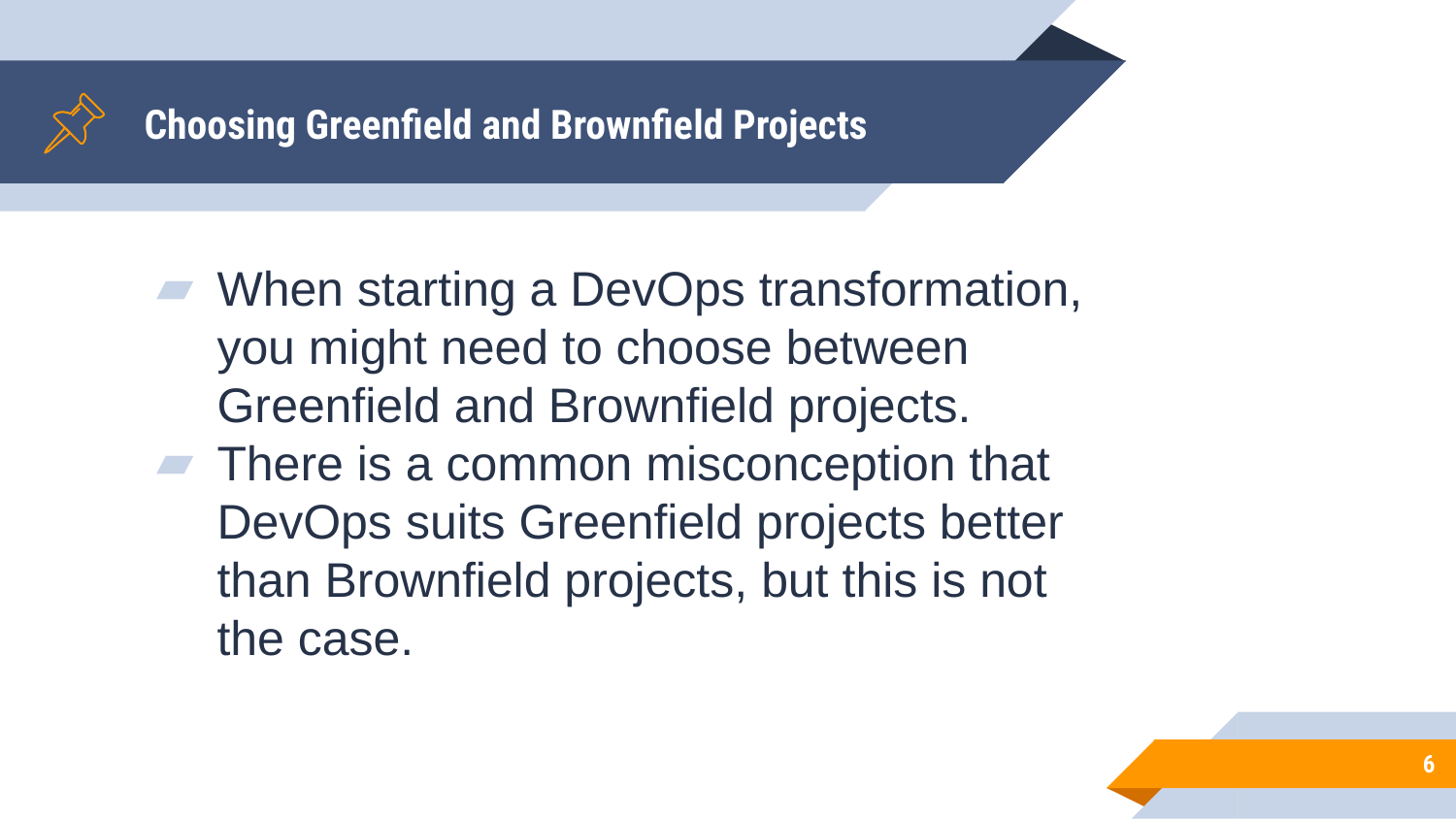

# Choosing Greenfield and Brownfield Projects

When starting a DevOps transformation, you might need to choose between Greenfield and Brownfield projects.
There is a common misconception that DevOps suits Greenfield projects better than Brownfield projects, but this is not the case.
6